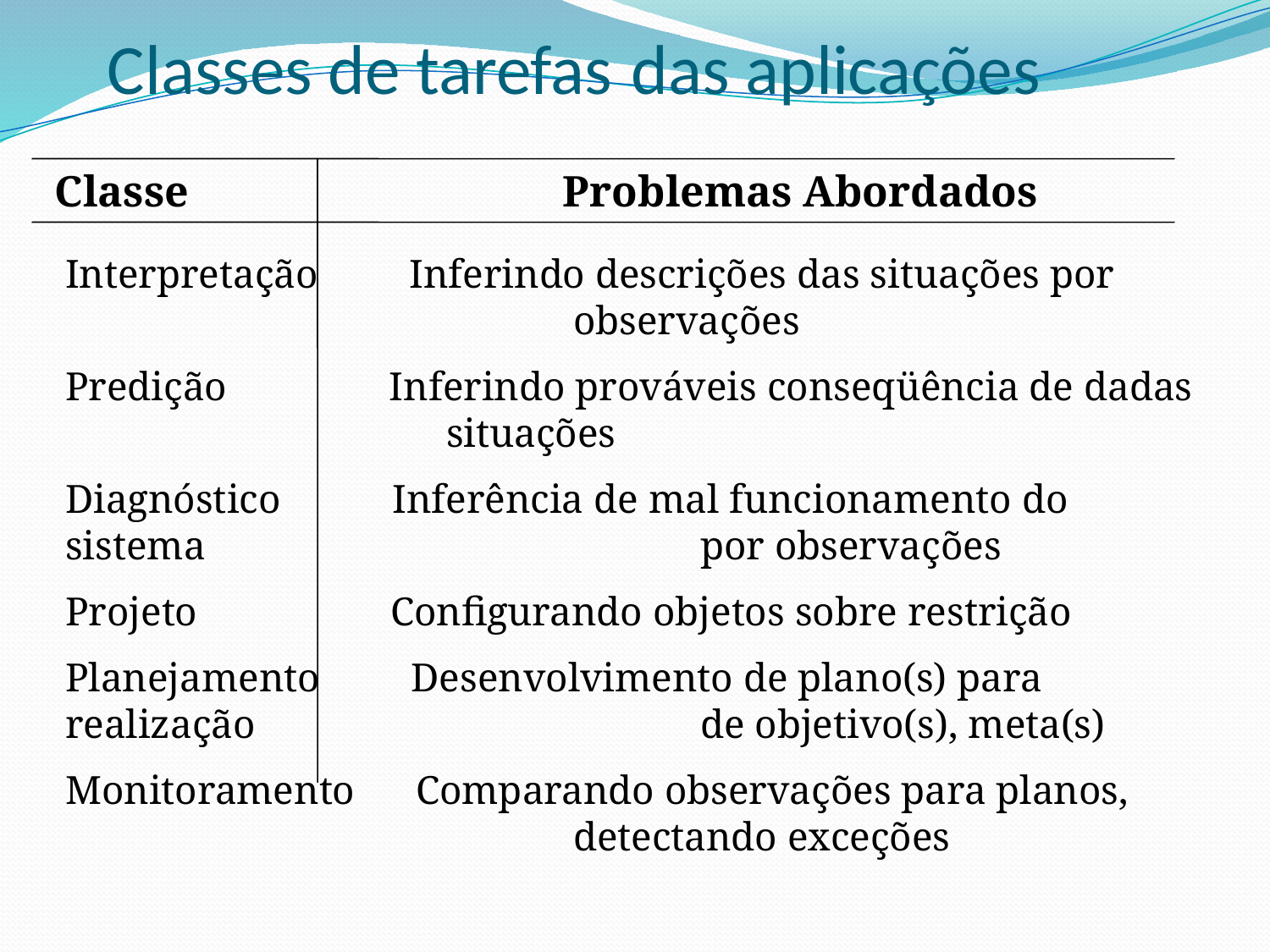

# Classes de tarefas	 das aplicações

Classe			Problemas Abordados

Interpretação         Inferindo descrições das situações por 					observações
Predição                Inferindo prováveis conseqüência de dadas 				situações
Diagnóstico           Inferência de mal funcionamento do sistema	 			por observações
Projeto                   Configurando objetos sobre restrição
Planejamento         Desenvolvimento de plano(s) para realização 				de objetivo(s), meta(s)
Monitoramento      Comparando observações para planos, 					detectando exceções